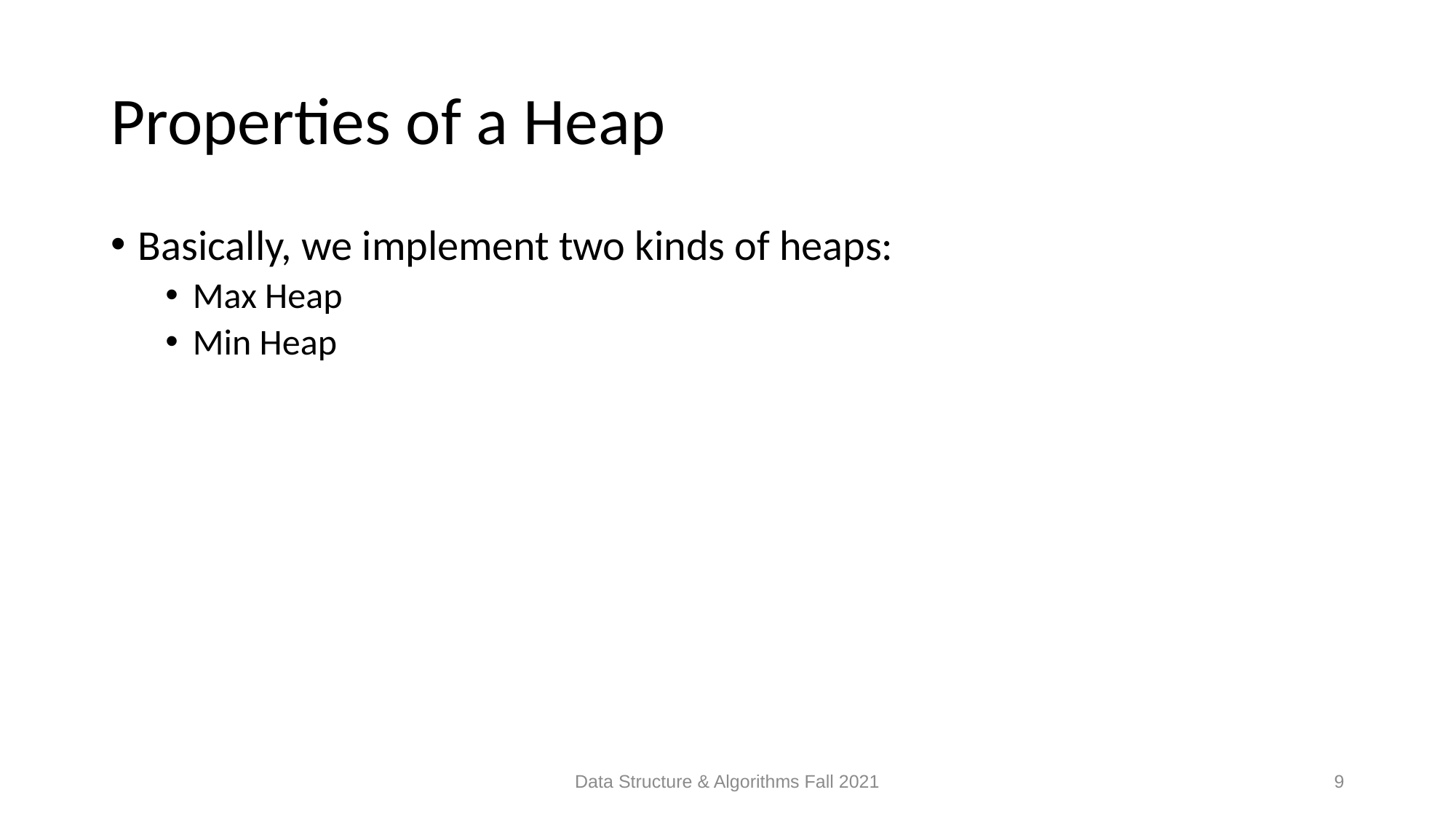

# Properties of a Heap
Basically, we implement two kinds of heaps:
Max Heap
Min Heap
Data Structure & Algorithms Fall 2021
9